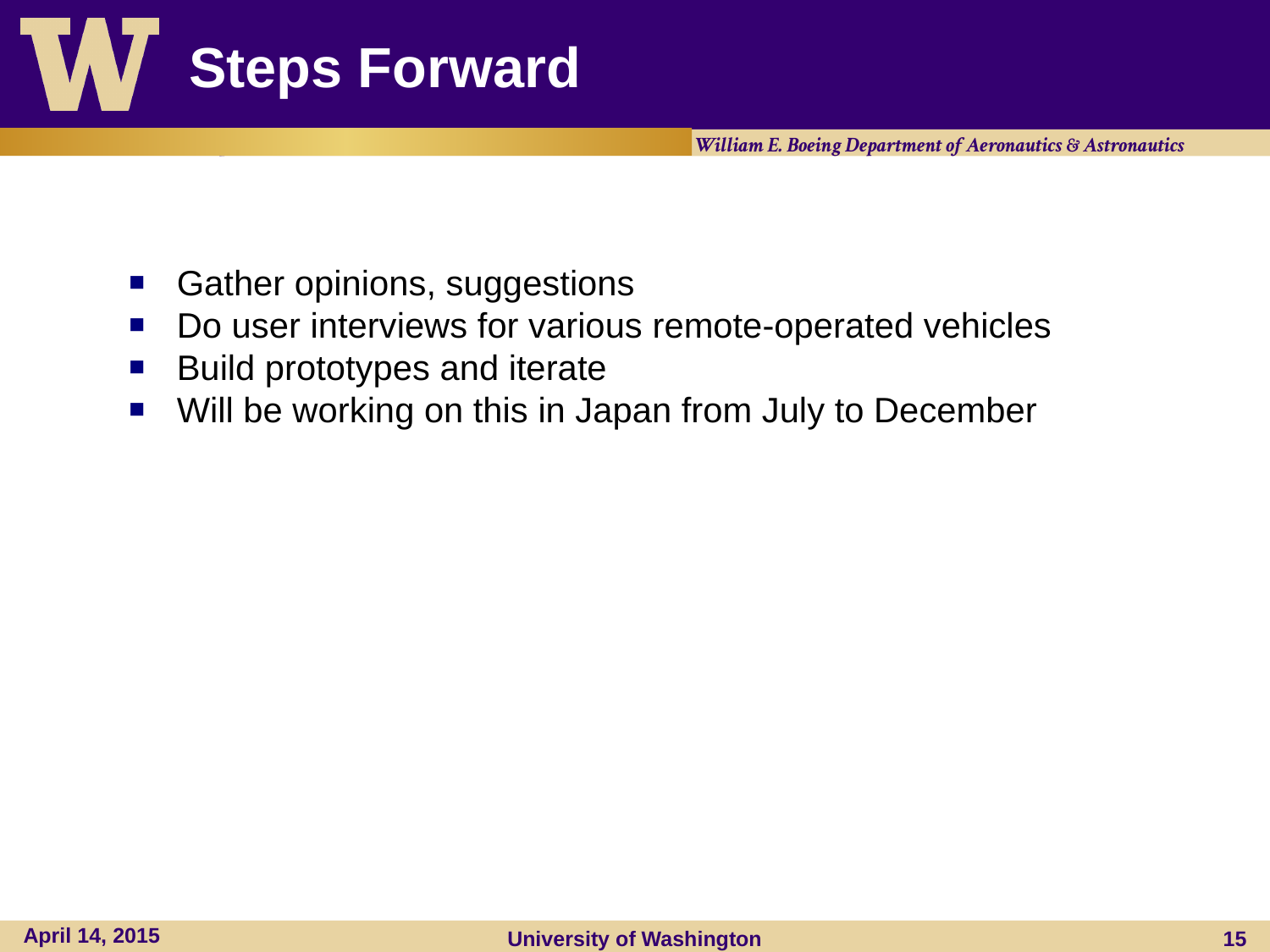

# Steps Forward
Gather opinions, suggestions
Do user interviews for various remote-operated vehicles
Build prototypes and iterate
Will be working on this in Japan from July to December
April 14, 2015
University of Washington
15